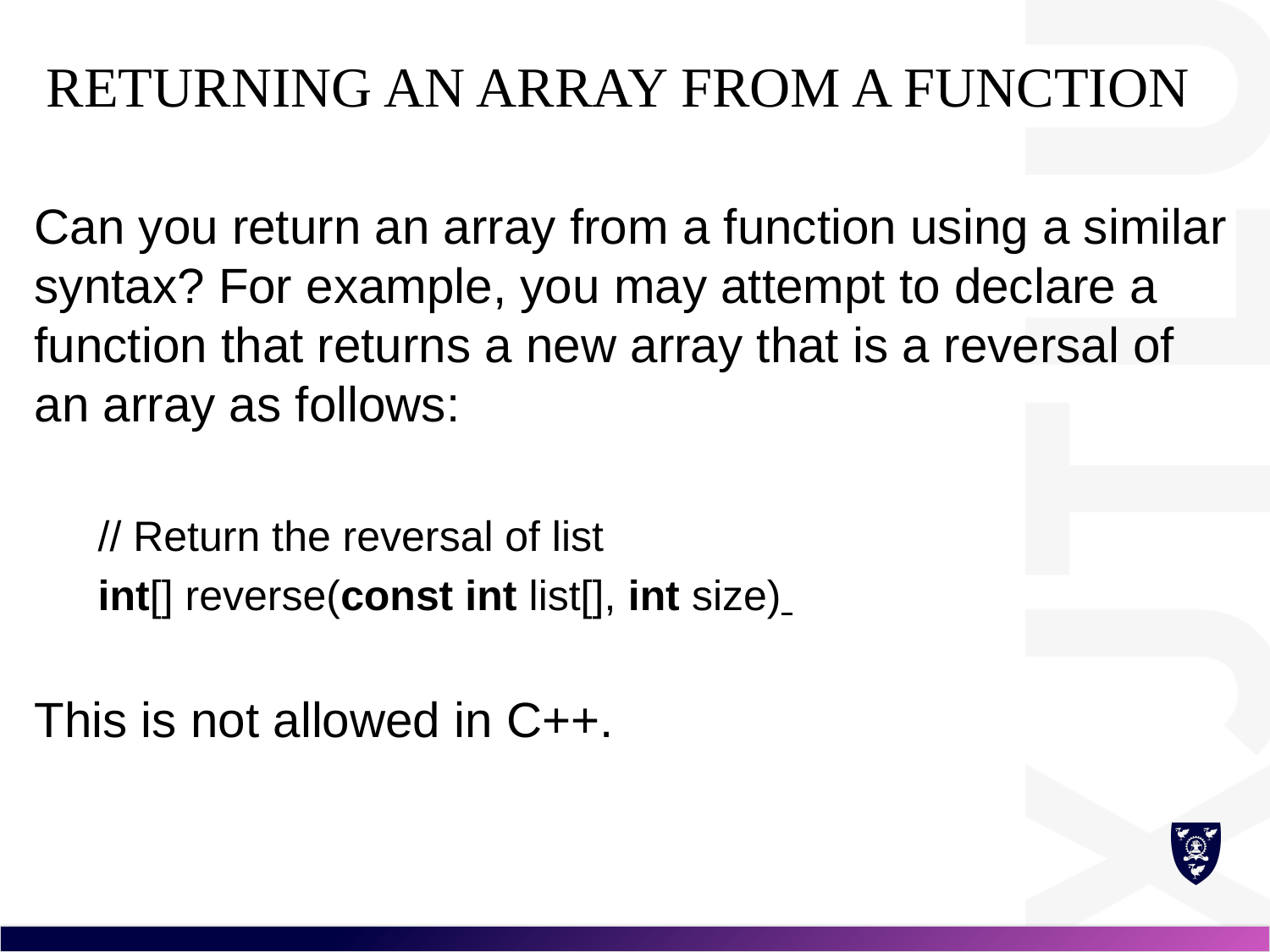

# Returning an Array from a Function
Can you return an array from a function using a similar syntax? For example, you may attempt to declare a function that returns a new array that is a reversal of an array as follows:

// Return the reversal of list
int[] reverse(const int list[], int size)

This is not allowed in C++.
54